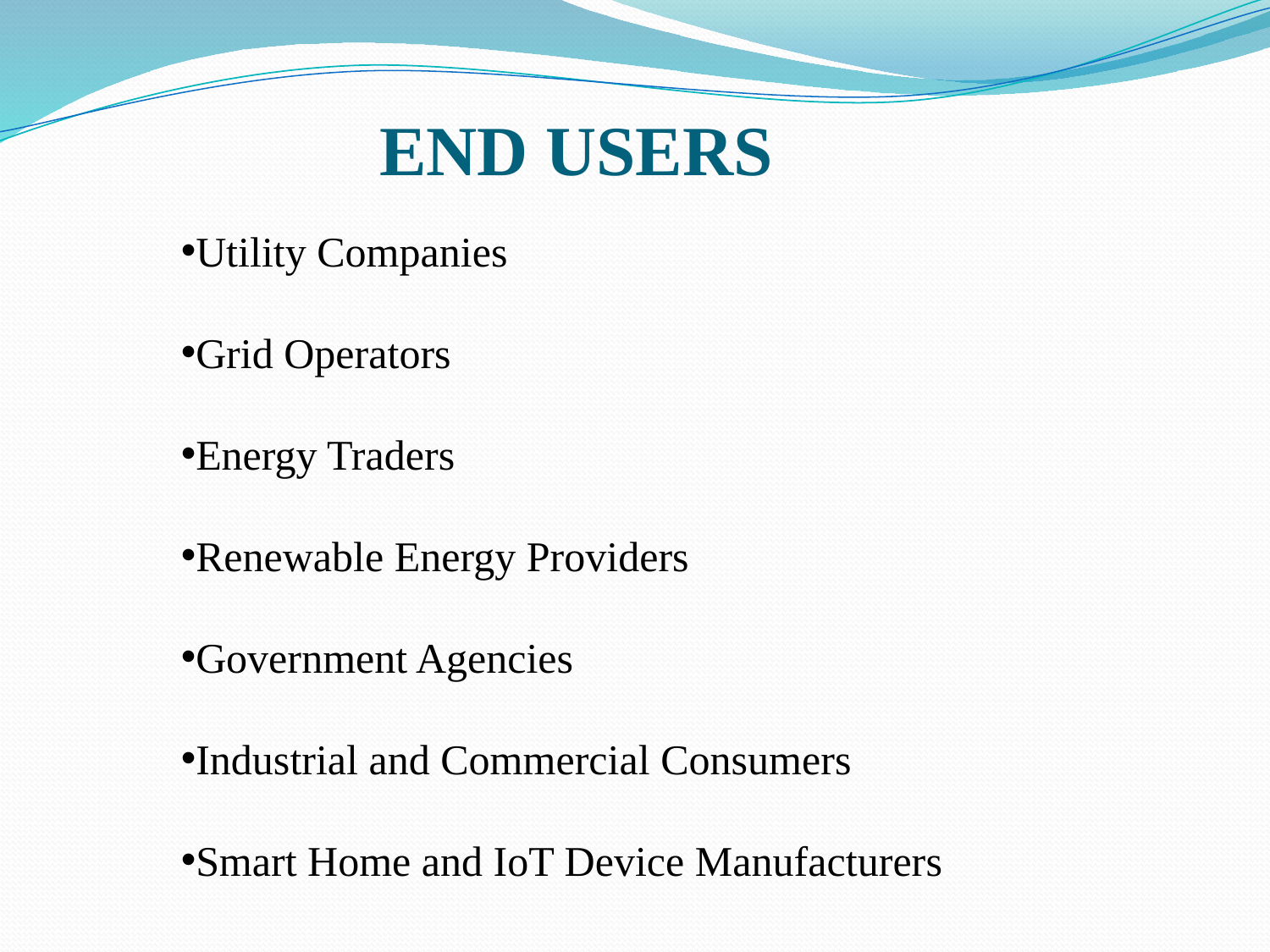

END USERS
Utility Companies

Grid Operators

Energy Traders

Renewable Energy Providers

Government Agencies

Industrial and Commercial Consumers

Smart Home and IoT Device Manufacturers